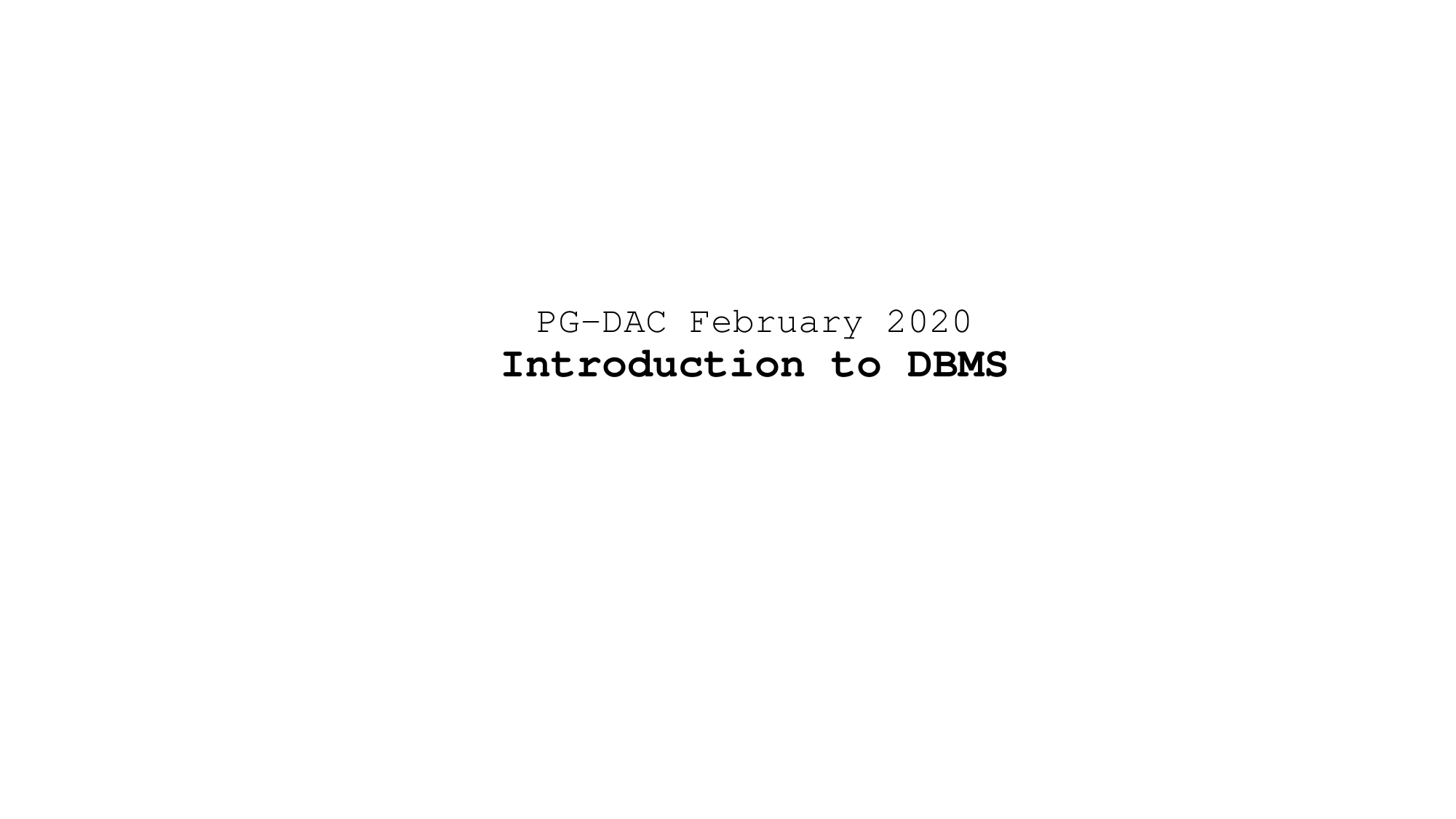

#

PG-DAC February 2020
Introduction to DBMS